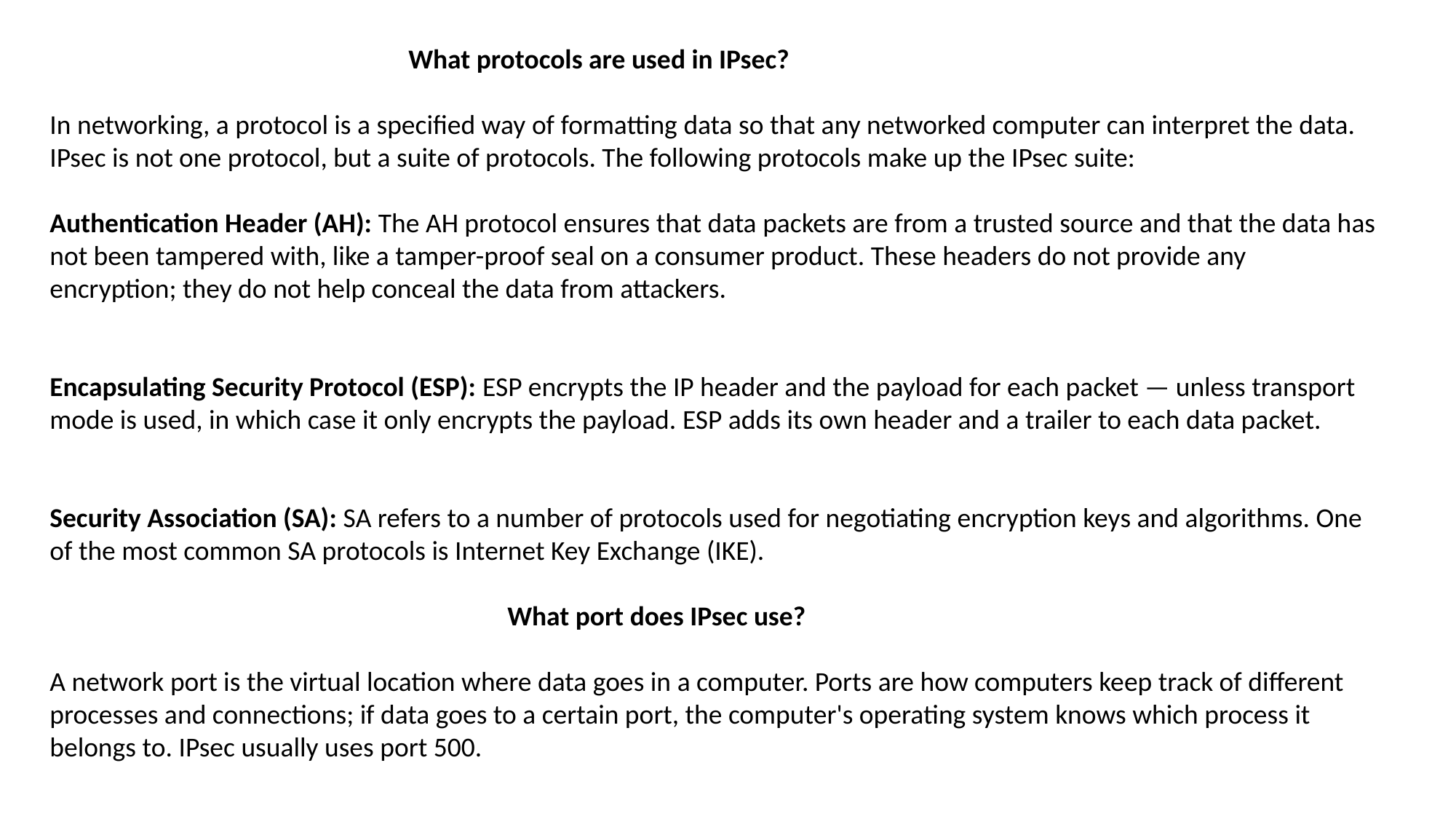

What protocols are used in IPsec?

In networking, a protocol is a specified way of formatting data so that any networked computer can interpret the data. IPsec is not one protocol, but a suite of protocols. The following protocols make up the IPsec suite:

Authentication Header (AH): The AH protocol ensures that data packets are from a trusted source and that the data has not been tampered with, like a tamper-proof seal on a consumer product. These headers do not provide any encryption; they do not help conceal the data from attackers.

Encapsulating Security Protocol (ESP): ESP encrypts the IP header and the payload for each packet — unless transport mode is used, in which case it only encrypts the payload. ESP adds its own header and a trailer to each data packet.

Security Association (SA): SA refers to a number of protocols used for negotiating encryption keys and algorithms. One of the most common SA protocols is Internet Key Exchange (IKE).

                                                                          What port does IPsec use?

A network port is the virtual location where data goes in a computer. Ports are how computers keep track of different processes and connections; if data goes to a certain port, the computer's operating system knows which process it belongs to. IPsec usually uses port 500.